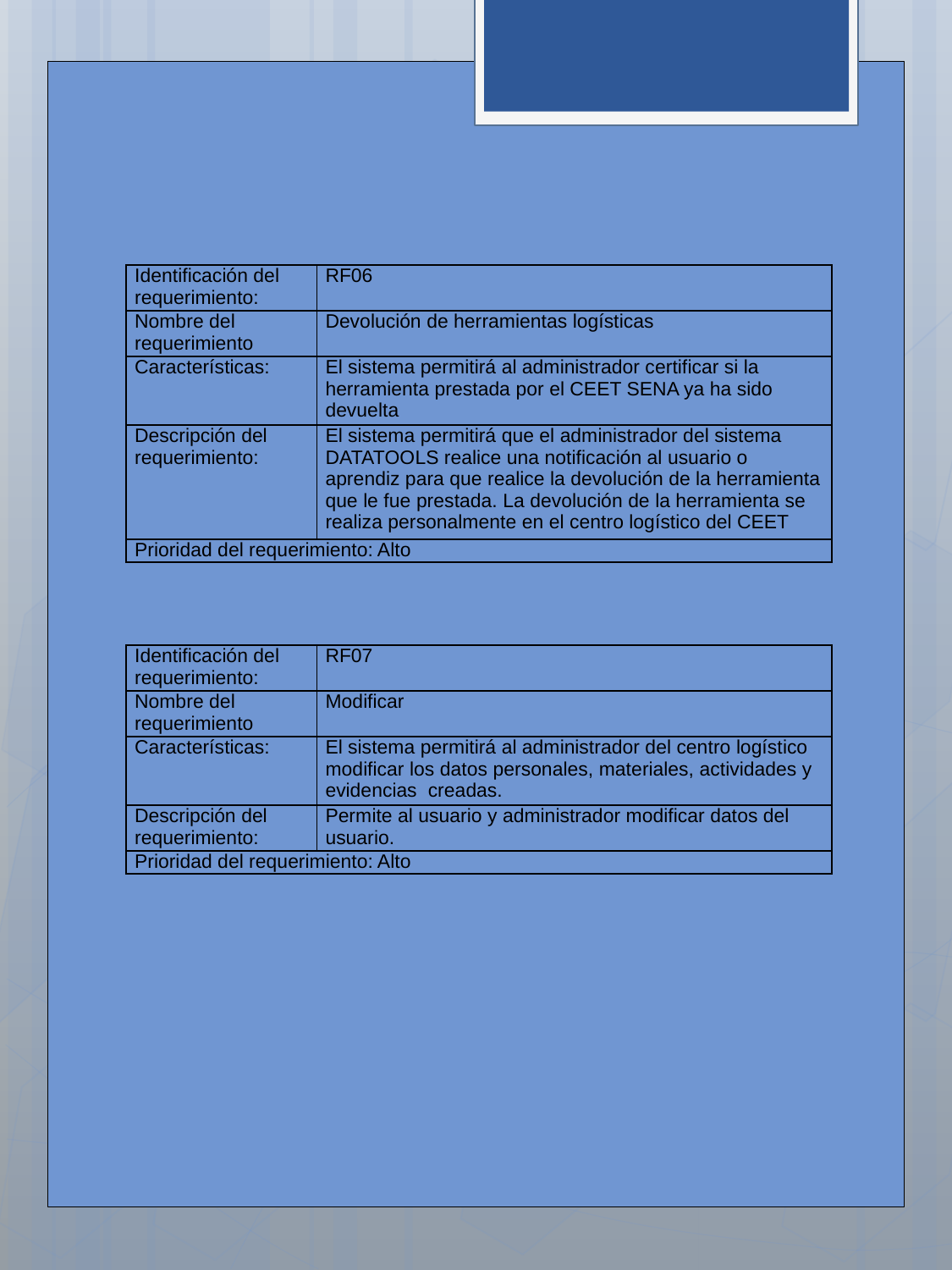

| Identificación del requerimiento: | RF06 |
| --- | --- |
| Nombre del requerimiento | Devolución de herramientas logísticas |
| Características: | El sistema permitirá al administrador certificar si la herramienta prestada por el CEET SENA ya ha sido devuelta |
| Descripción del requerimiento: | El sistema permitirá que el administrador del sistema DATATOOLS realice una notificación al usuario o aprendiz para que realice la devolución de la herramienta que le fue prestada. La devolución de la herramienta se realiza personalmente en el centro logístico del CEET |
| Prioridad del requerimiento: Alto |  |
| Identificación del requerimiento: | RF07 |
| --- | --- |
| Nombre del requerimiento | Modificar |
| Características: | El sistema permitirá al administrador del centro logístico modificar los datos personales, materiales, actividades y evidencias creadas. |
| Descripción del requerimiento: | Permite al usuario y administrador modificar datos del usuario. |
| Prioridad del requerimiento: Alto |  |